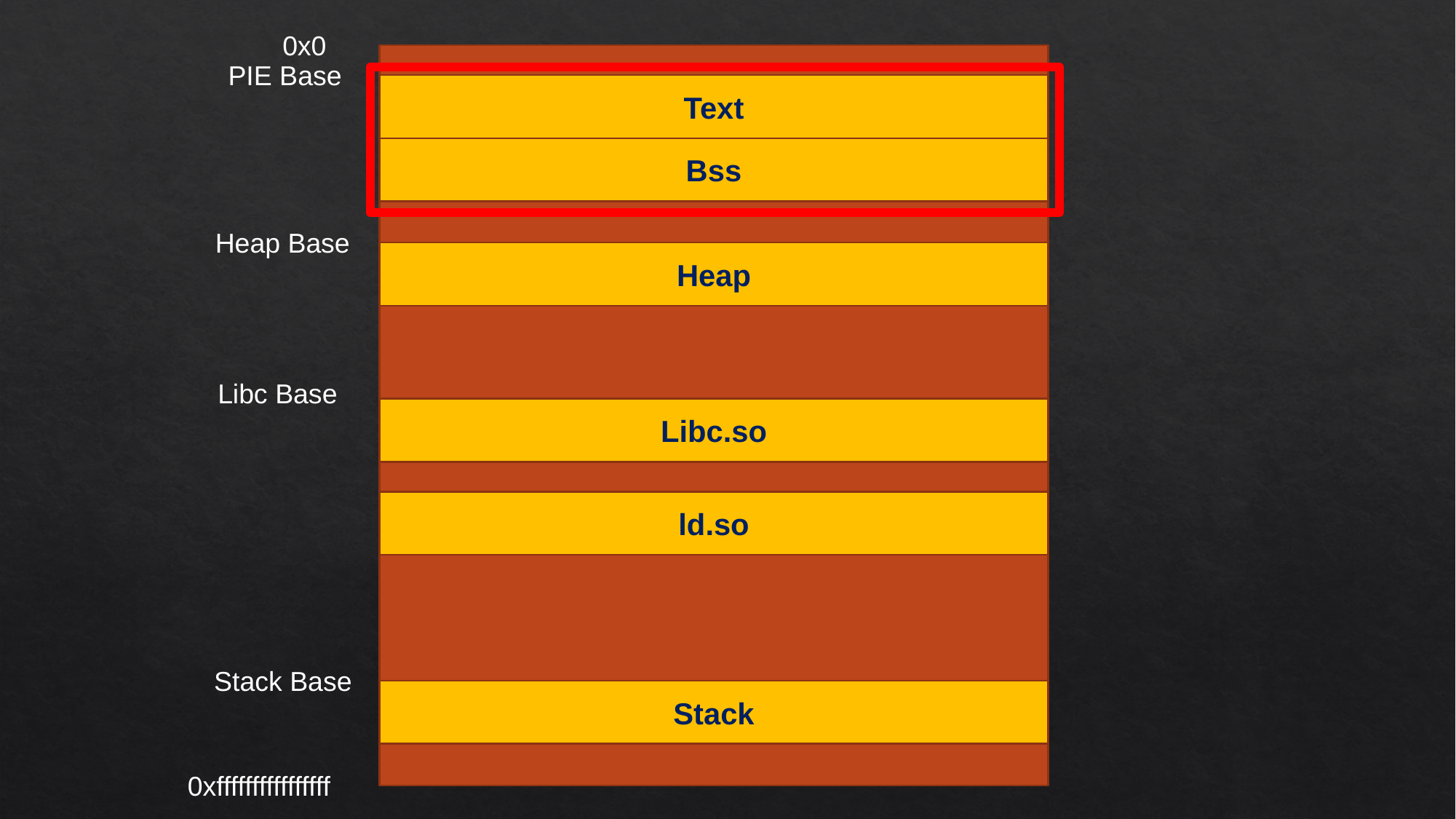

0x0

PIE Base

Text
Bss
Heap Base
Heap
Libc Base
Libc.so
ld.so
Stack Base
Stack
0xffffffffffffffff